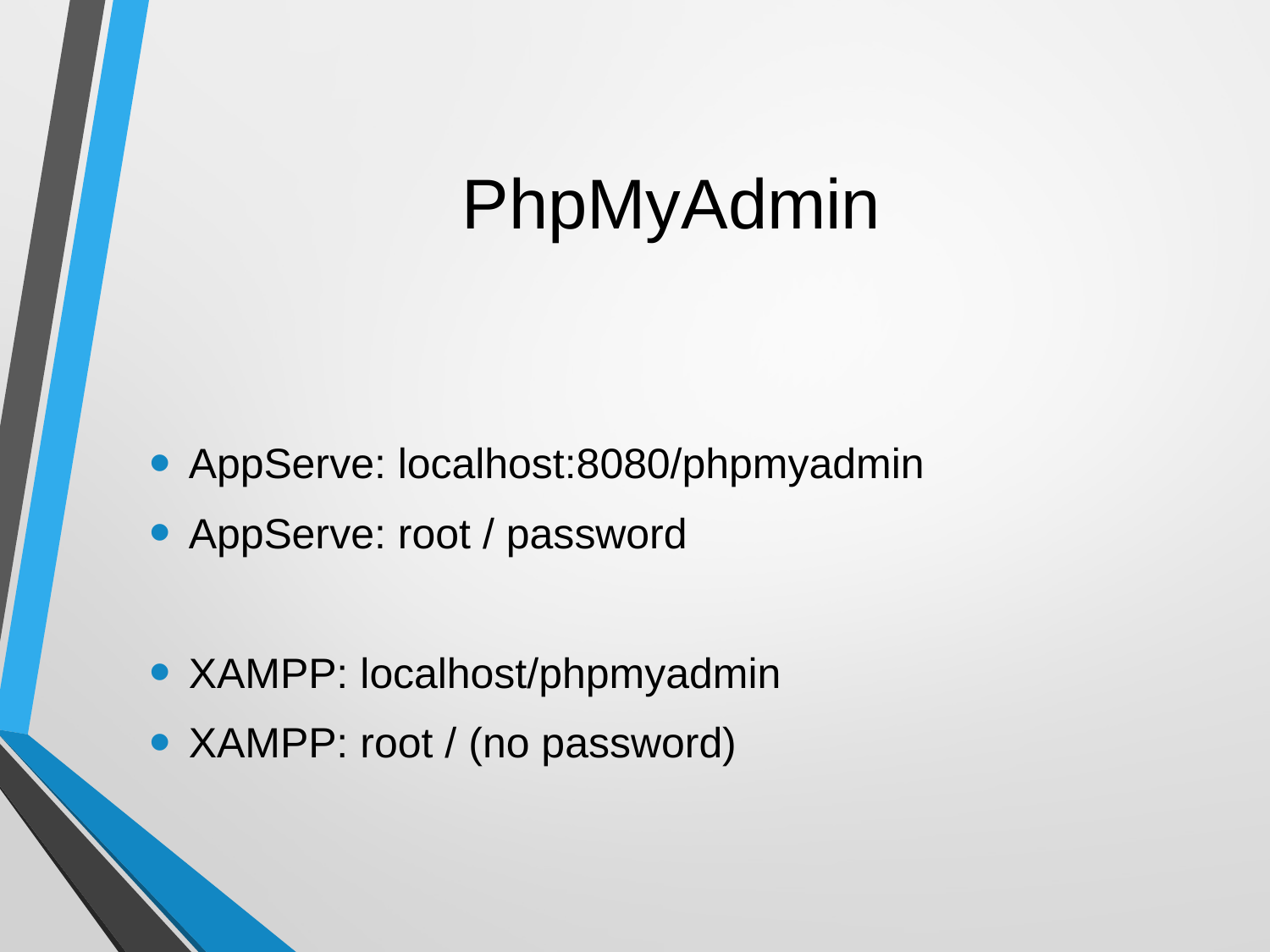

# PhpMyAdmin
AppServe: localhost:8080/phpmyadmin
AppServe: root / password

XAMPP: localhost/phpmyadmin
XAMPP: root / (no password)